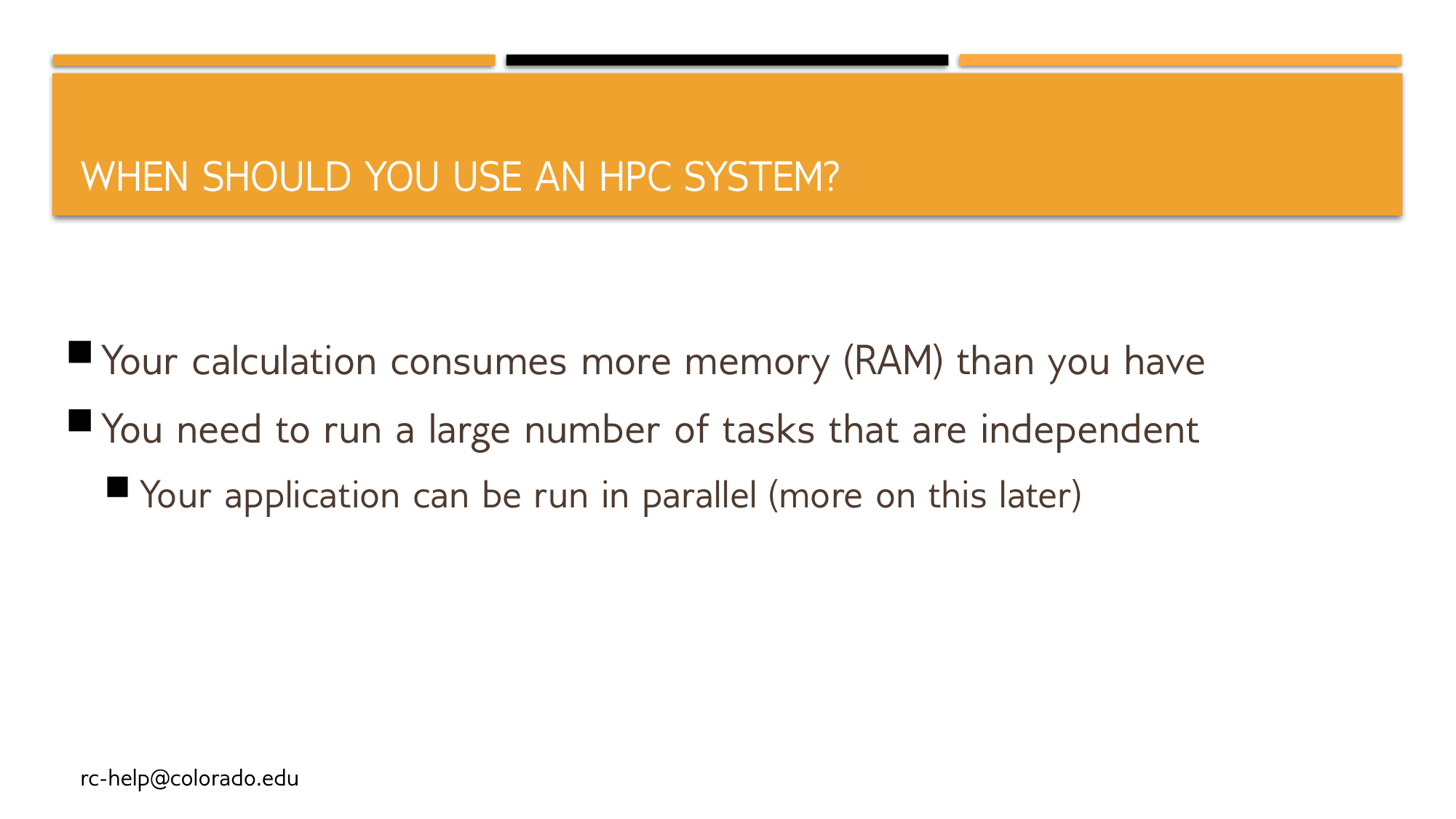

# When should you use an HPC system?
Your calculation consumes more memory (RAM) than you have
You need to run a large number of tasks that are independent
Your application can be run in parallel (more on this later)
rc-help@colorado.edu